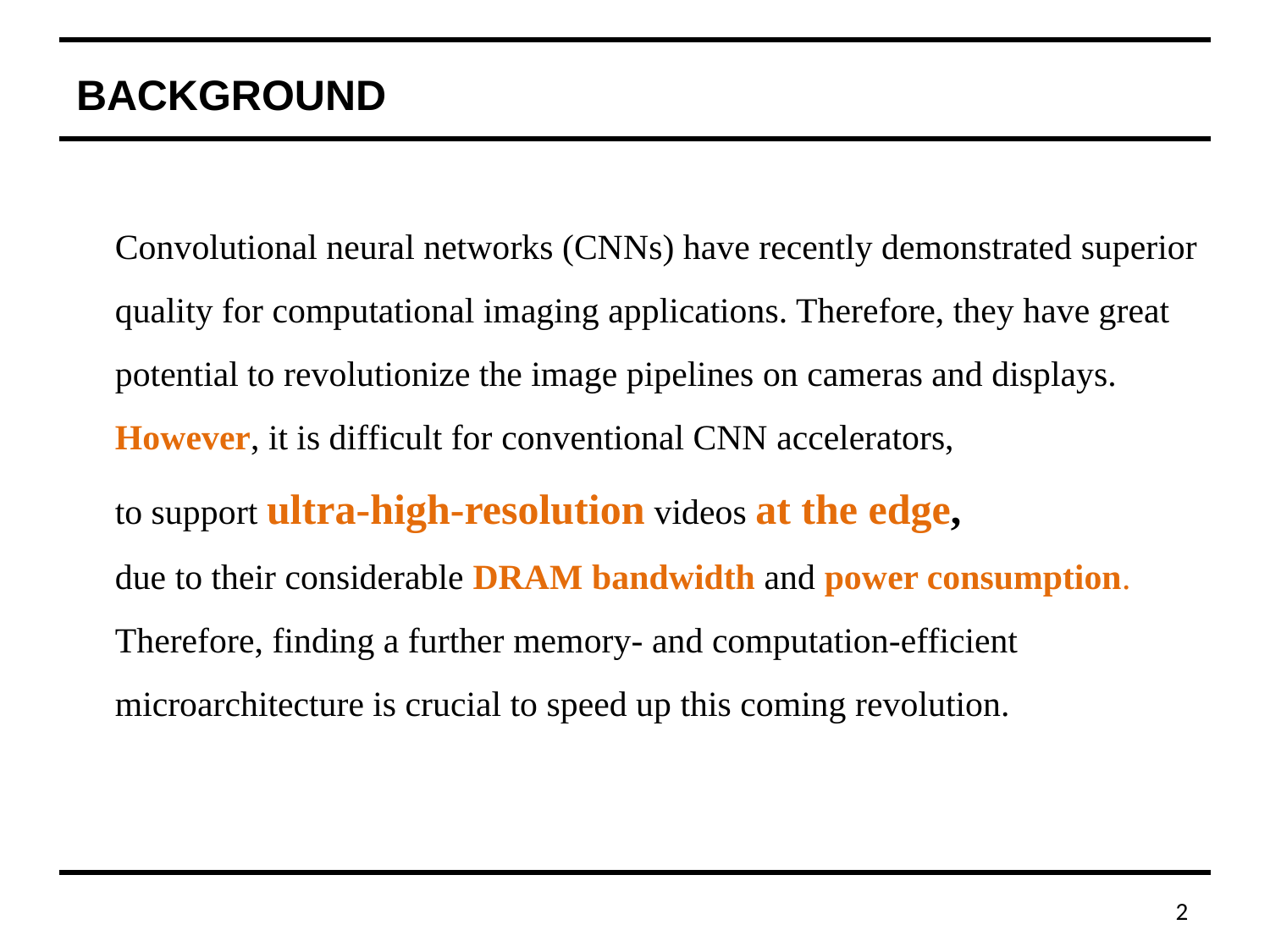

# BACKGROUND
Convolutional neural networks (CNNs) have recently demonstrated superior quality for computational imaging applications. Therefore, they have great potential to revolutionize the image pipelines on cameras and displays.
However, it is difficult for conventional CNN accelerators,
to support ultra-high-resolution videos at the edge,
due to their considerable DRAM bandwidth and power consumption.
Therefore, finding a further memory- and computation-efficient microarchitecture is crucial to speed up this coming revolution.